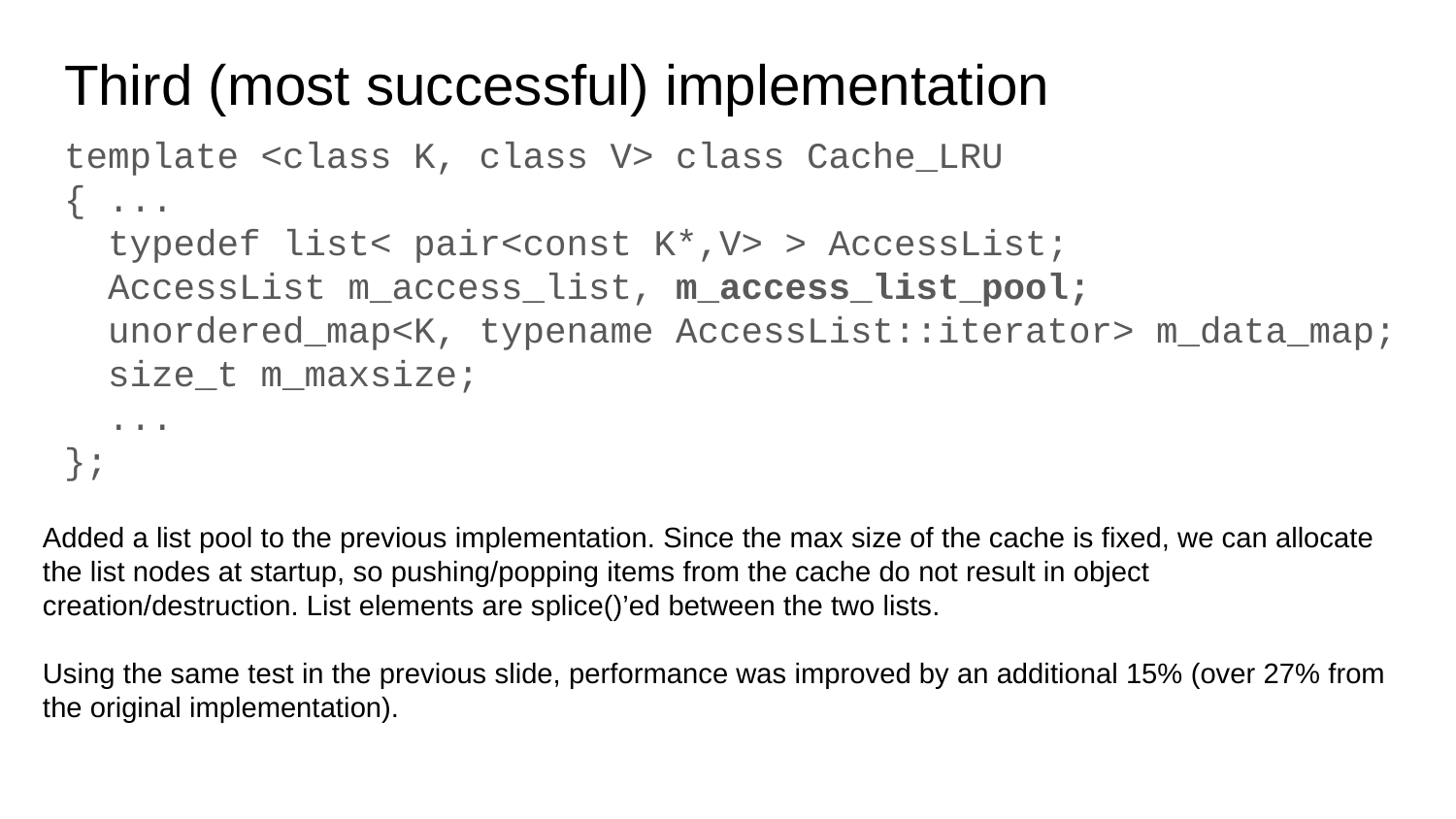

# Third (most successful) implementation
template <class K, class V> class Cache_LRU
{ ...
  typedef list< pair<const K*,V> > AccessList;
  AccessList m_access_list, m_access_list_pool;
  unordered_map<K, typename AccessList::iterator> m_data_map;
  size_t m_maxsize;
  ...
};
Added a list pool to the previous implementation. Since the max size of the cache is fixed, we can allocate the list nodes at startup, so pushing/popping items from the cache do not result in object creation/destruction. List elements are splice()’ed between the two lists.

Using the same test in the previous slide, performance was improved by an additional 15% (over 27% from the original implementation).